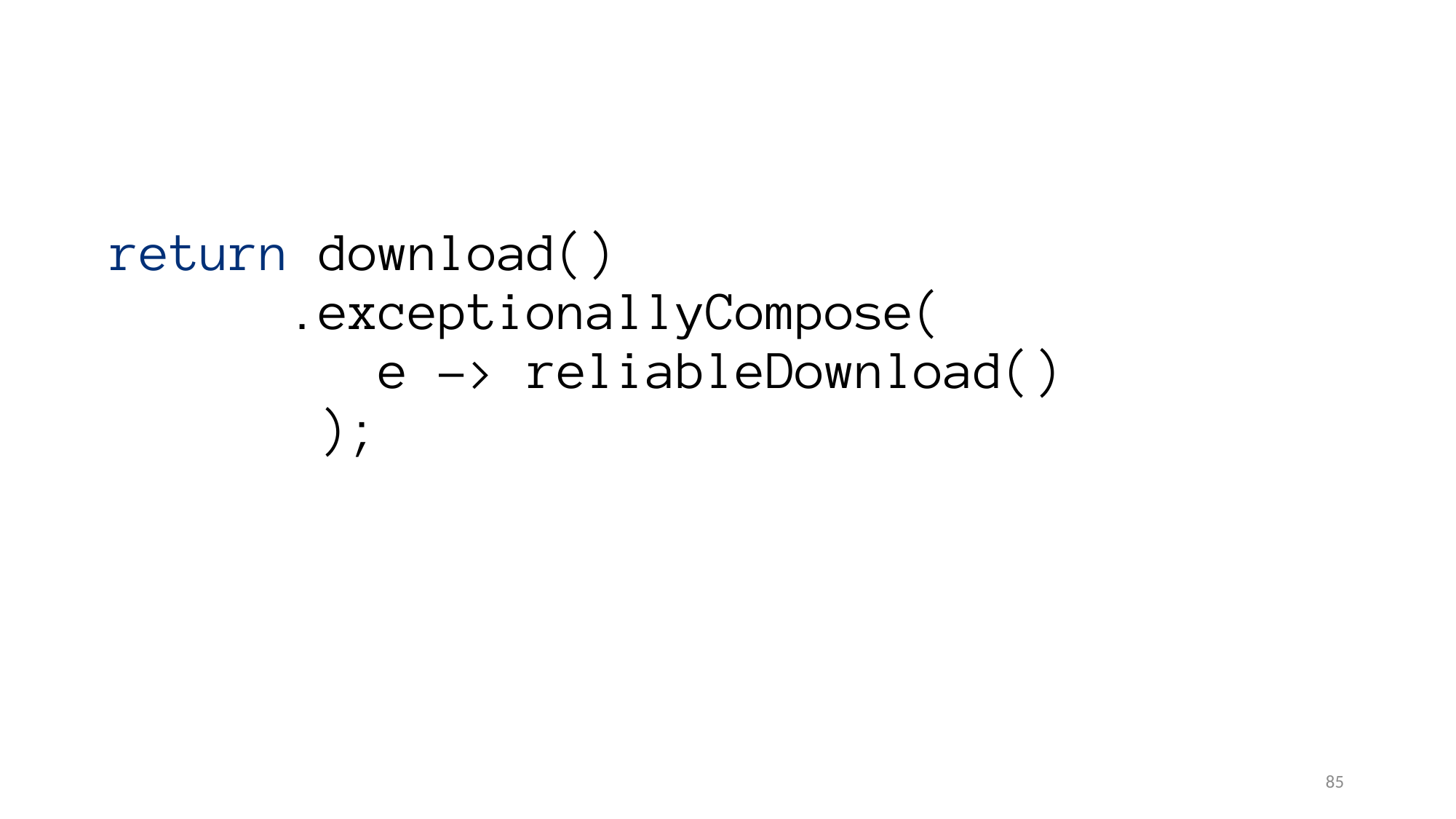

return download()
      .exceptionallyCompose(
         e -> reliableDownload()
       );
85